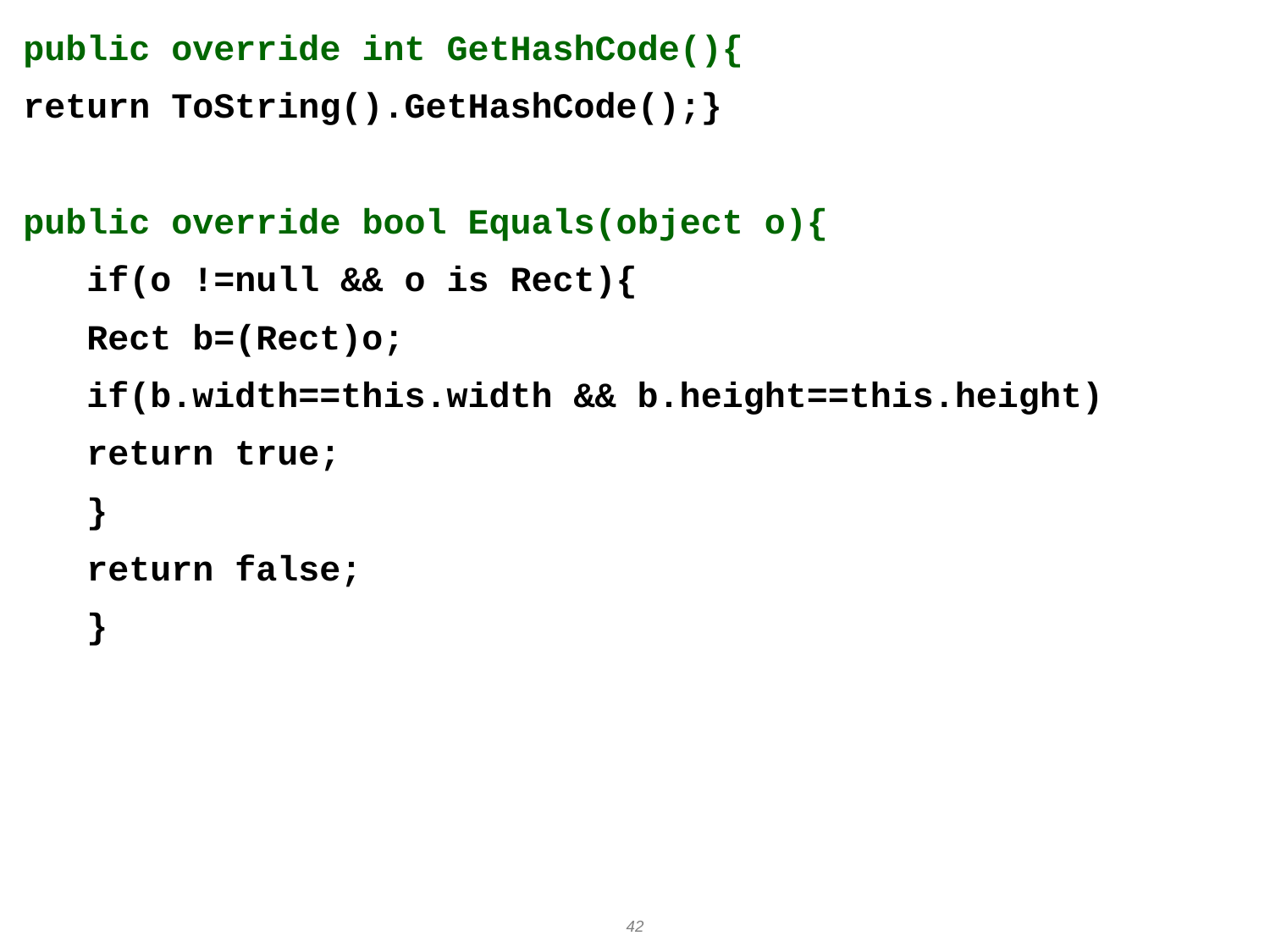

public override int GetHashCode(){
return ToString().GetHashCode();}

public override bool Equals(object o){
if(o !=null && o is Rect){
Rect b=(Rect)o;
if(b.width==this.width && b.height==this.height)
return true;
}
return false;
}

42